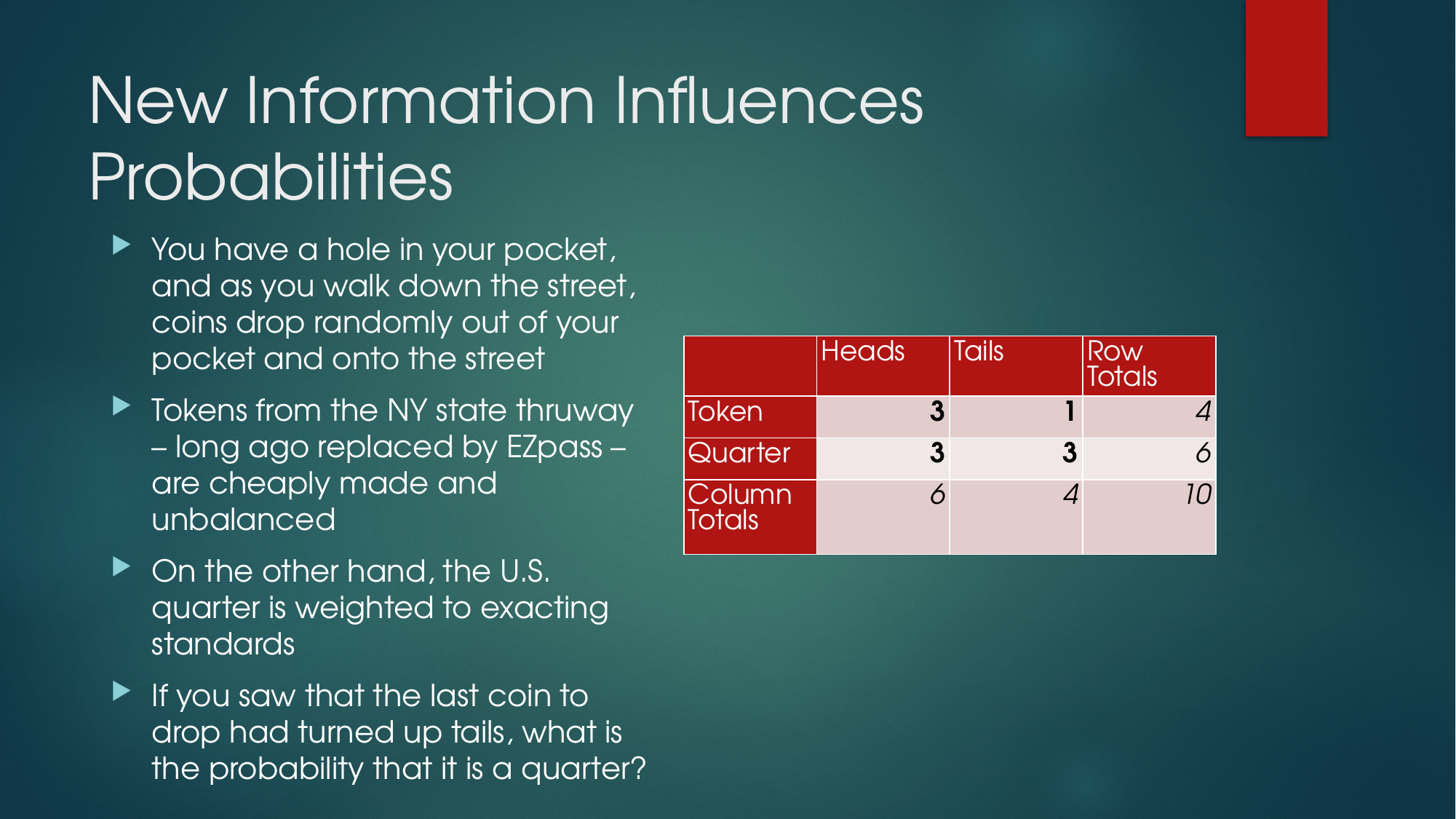

# New Information Influences Probabilities
You have a hole in your pocket, and as you walk down the street, coins drop randomly out of your pocket and onto the street
Tokens from the NY state thruway – long ago replaced by EZpass – are cheaply made and unbalanced
On the other hand, the U.S. quarter is weighted to exacting standards
If you saw that the last coin to drop had turned up tails, what is the probability that it is a quarter?
|  | Heads | Tails | Row Totals |
| --- | --- | --- | --- |
| Token | 3 | 1 | 4 |
| Quarter | 3 | 3 | 6 |
| Column Totals | 6 | 4 | 10 |